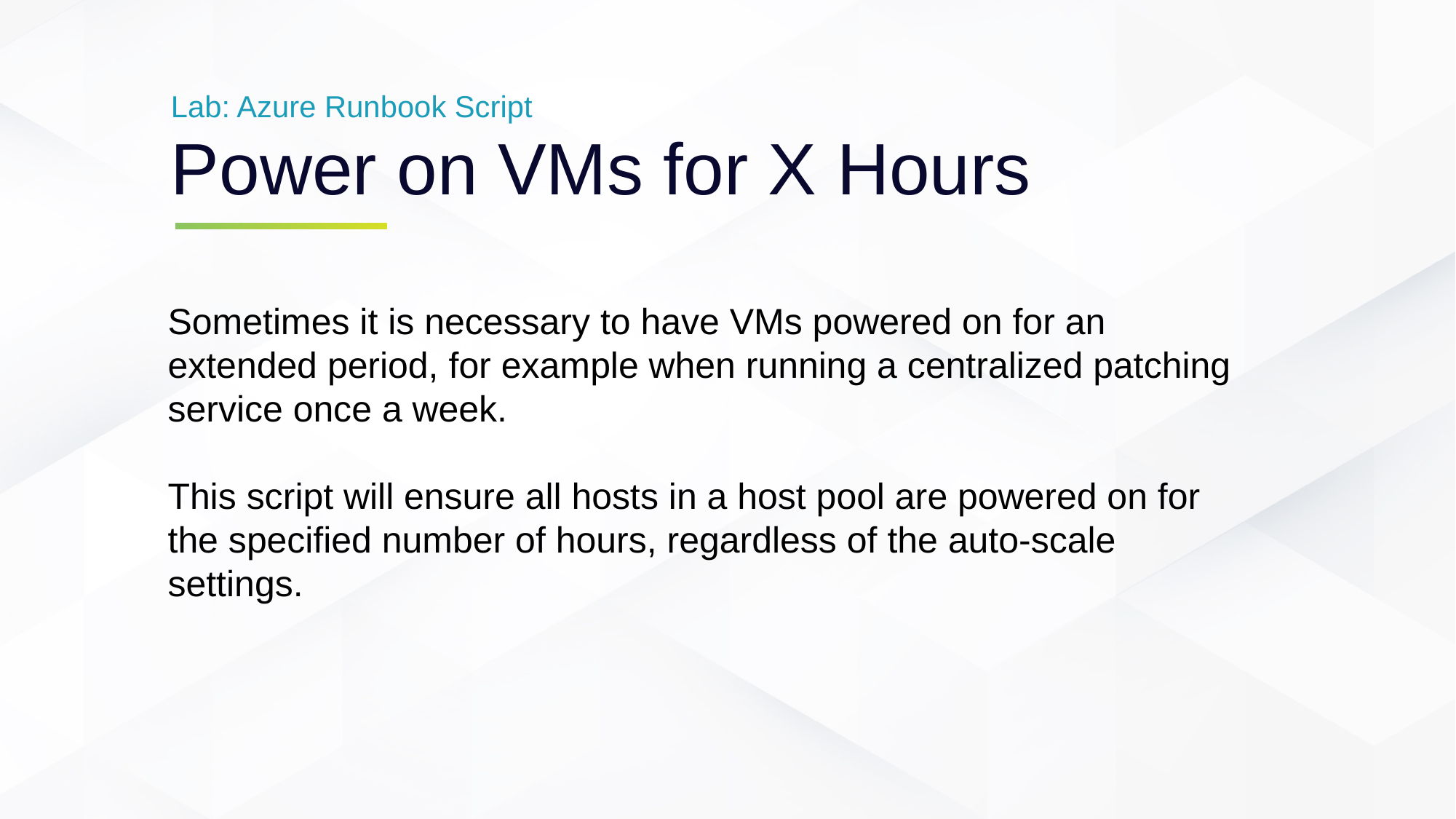

Lab: Azure Runbook Script
Power on VMs for X Hours

Sometimes it is necessary to have VMs powered on for an extended period, for example when running a centralized patching service once a week.

This script will ensure all hosts in a host pool are powered on for the specified number of hours, regardless of the auto-scale settings.